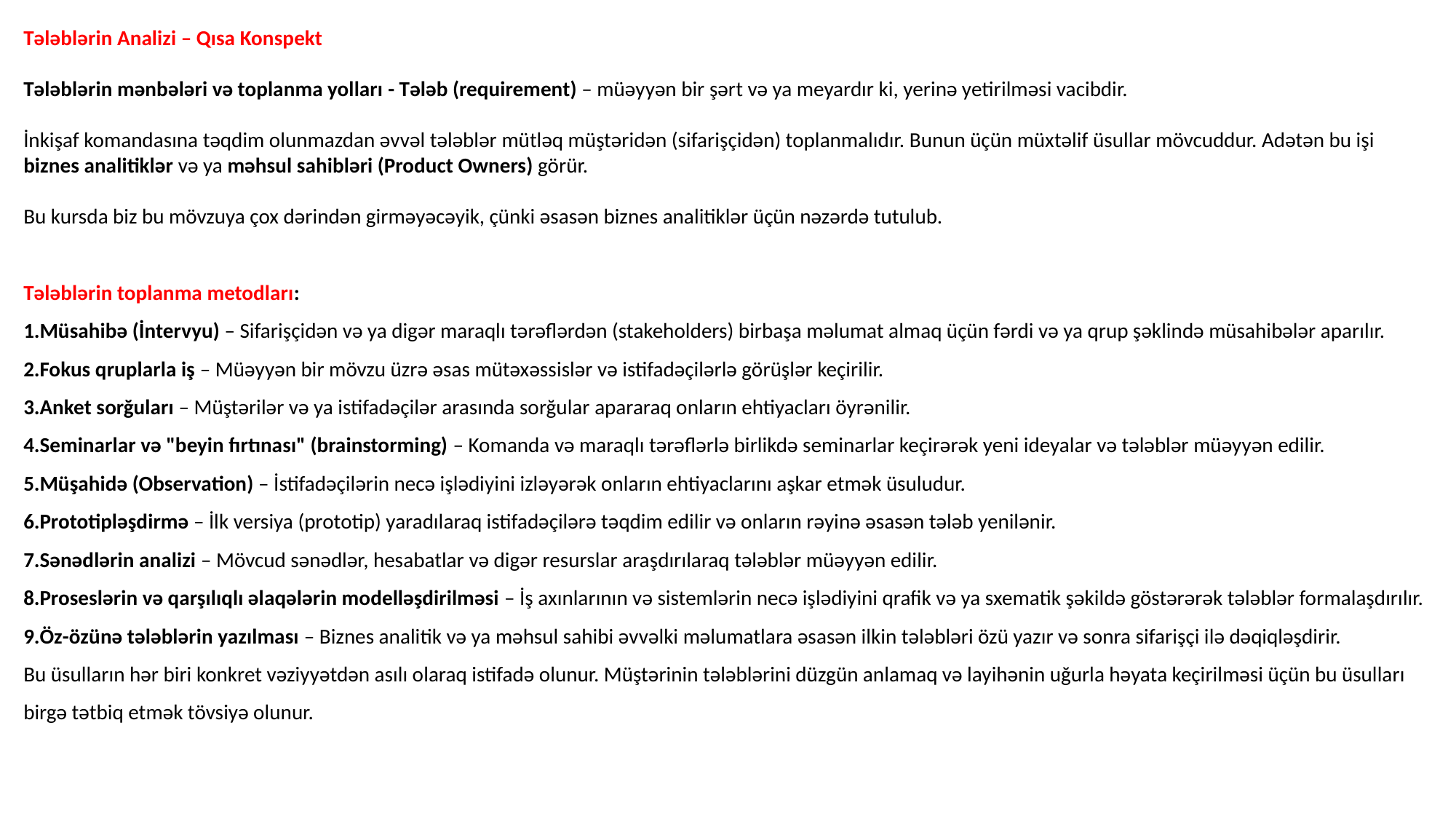

Tələblərin Analizi – Qısa Konspekt

Tələblərin mənbələri və toplanma yolları - Tələb (requirement) – müəyyən bir şərt və ya meyardır ki, yerinə yetirilməsi vacibdir.

İnkişaf komandasına təqdim olunmazdan əvvəl tələblər mütləq müştəridən (sifarişçidən) toplanmalıdır. Bunun üçün müxtəlif üsullar mövcuddur. Adətən bu işi biznes analitiklər və ya məhsul sahibləri (Product Owners) görür.

Bu kursda biz bu mövzuya çox dərindən girməyəcəyik, çünki əsasən biznes analitiklər üçün nəzərdə tutulub.

Tələblərin toplanma metodları:
Müsahibə (İntervyu) – Sifarişçidən və ya digər maraqlı tərəflərdən (stakeholders) birbaşa məlumat almaq üçün fərdi və ya qrup şəklində müsahibələr aparılır.
Fokus qruplarla iş – Müəyyən bir mövzu üzrə əsas mütəxəssislər və istifadəçilərlə görüşlər keçirilir.
Anket sorğuları – Müştərilər və ya istifadəçilər arasında sorğular apararaq onların ehtiyacları öyrənilir.
Seminarlar və "beyin fırtınası" (brainstorming) – Komanda və maraqlı tərəflərlə birlikdə seminarlar keçirərək yeni ideyalar və tələblər müəyyən edilir.
Müşahidə (Observation) – İstifadəçilərin necə işlədiyini izləyərək onların ehtiyaclarını aşkar etmək üsuludur.
Prototipləşdirmə – İlk versiya (prototip) yaradılaraq istifadəçilərə təqdim edilir və onların rəyinə əsasən tələb yenilənir.
Sənədlərin analizi – Mövcud sənədlər, hesabatlar və digər resurslar araşdırılaraq tələblər müəyyən edilir.
Proseslərin və qarşılıqlı əlaqələrin modelləşdirilməsi – İş axınlarının və sistemlərin necə işlədiyini qrafik və ya sxematik şəkildə göstərərək tələblər formalaşdırılır.
Öz-özünə tələblərin yazılması – Biznes analitik və ya məhsul sahibi əvvəlki məlumatlara əsasən ilkin tələbləri özü yazır və sonra sifarişçi ilə dəqiqləşdirir.
Bu üsulların hər biri konkret vəziyyətdən asılı olaraq istifadə olunur. Müştərinin tələblərini düzgün anlamaq və layihənin uğurla həyata keçirilməsi üçün bu üsulları birgə tətbiq etmək tövsiyə olunur.